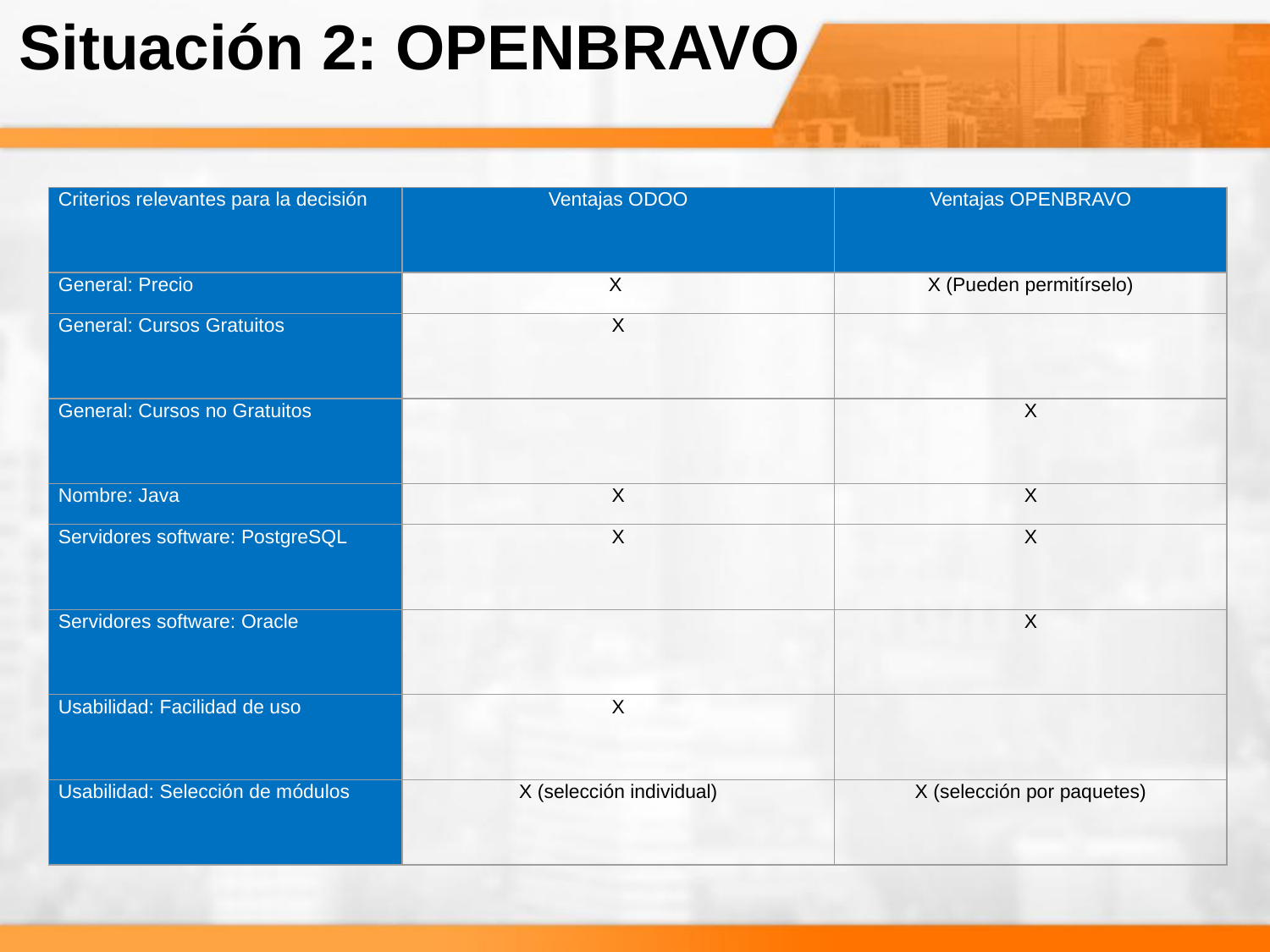

Situación 2: OPENBRAVO
| Criterios relevantes para la decisión | Ventajas ODOO | Ventajas OPENBRAVO |
| --- | --- | --- |
| General: Precio | X | X (Pueden permitírselo) |
| General: Cursos Gratuitos | X |  |
| General: Cursos no Gratuitos |  | X |
| Nombre: Java | X | X |
| Servidores software: PostgreSQL | X | X |
| Servidores software: Oracle |  | X |
| Usabilidad: Facilidad de uso | X |  |
| Usabilidad: Selección de módulos | X (selección individual) | X (selección por paquetes) |

Tecnología recomendada: ODOO.